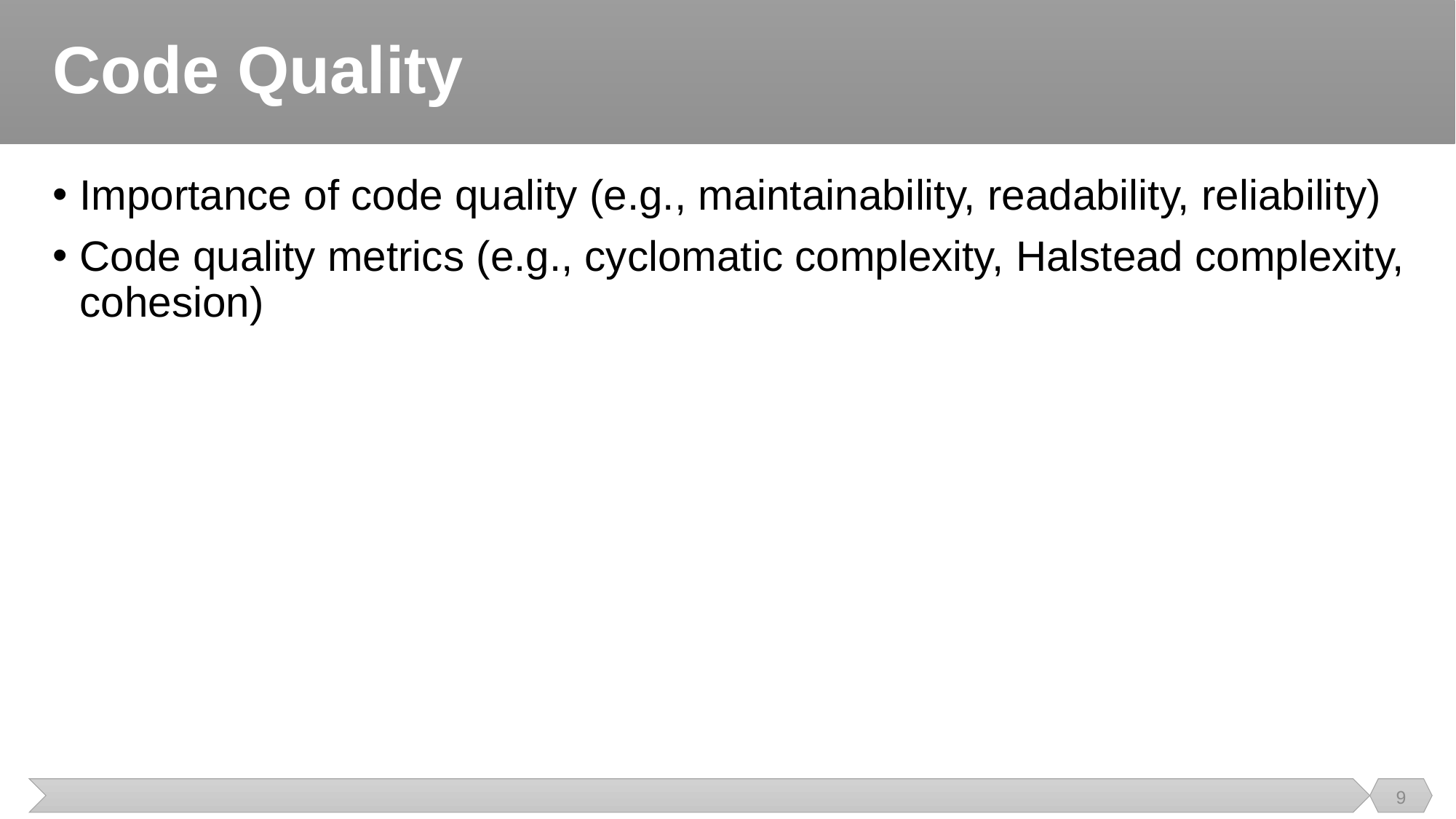

# Code Quality
Importance of code quality (e.g., maintainability, readability, reliability)
Code quality metrics (e.g., cyclomatic complexity, Halstead complexity, cohesion)
9